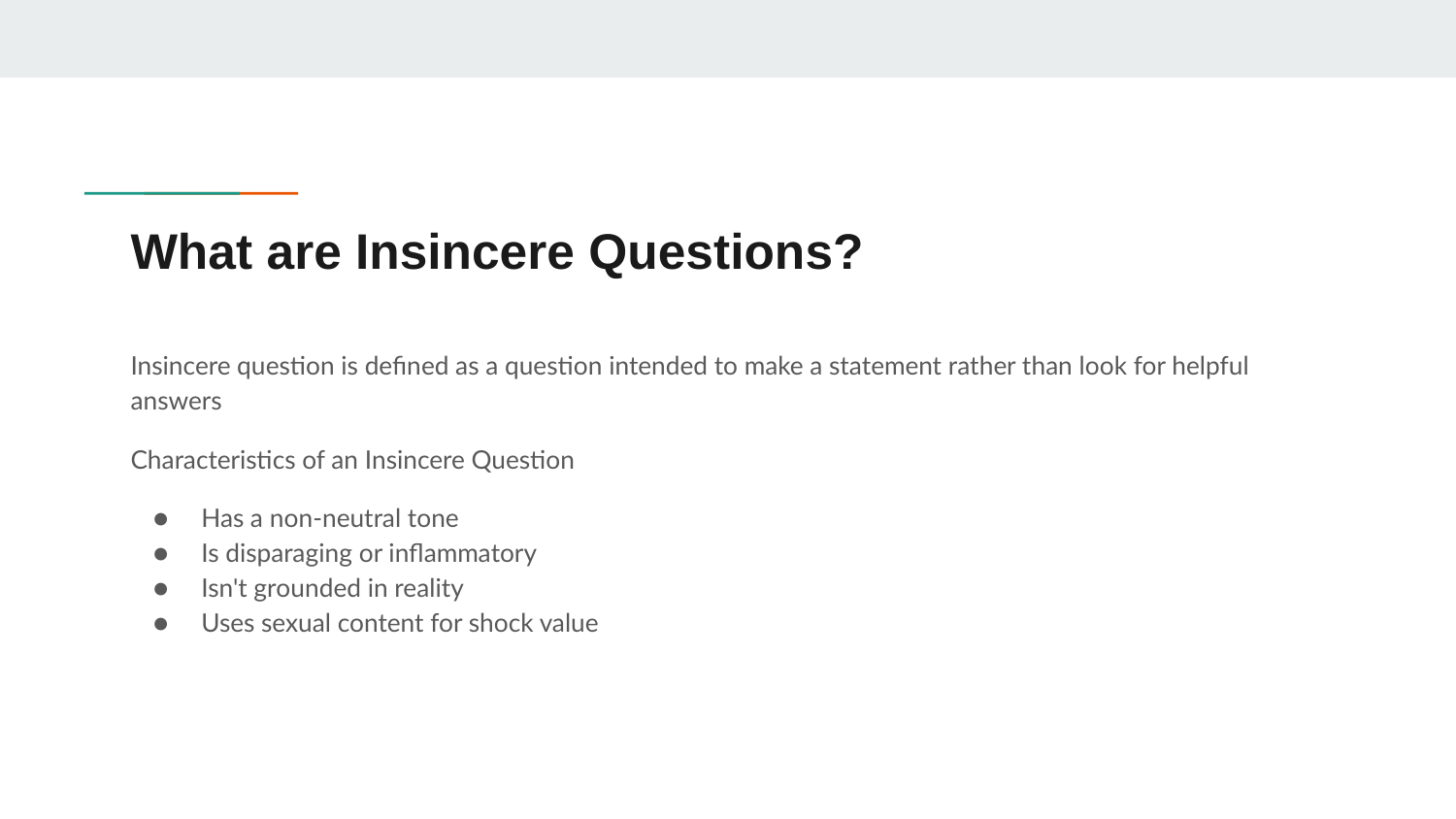

# What are Insincere Questions?
Insincere question is defined as a question intended to make a statement rather than look for helpful answers
Characteristics of an Insincere Question
Has a non-neutral tone
Is disparaging or inflammatory
Isn't grounded in reality
Uses sexual content for shock value